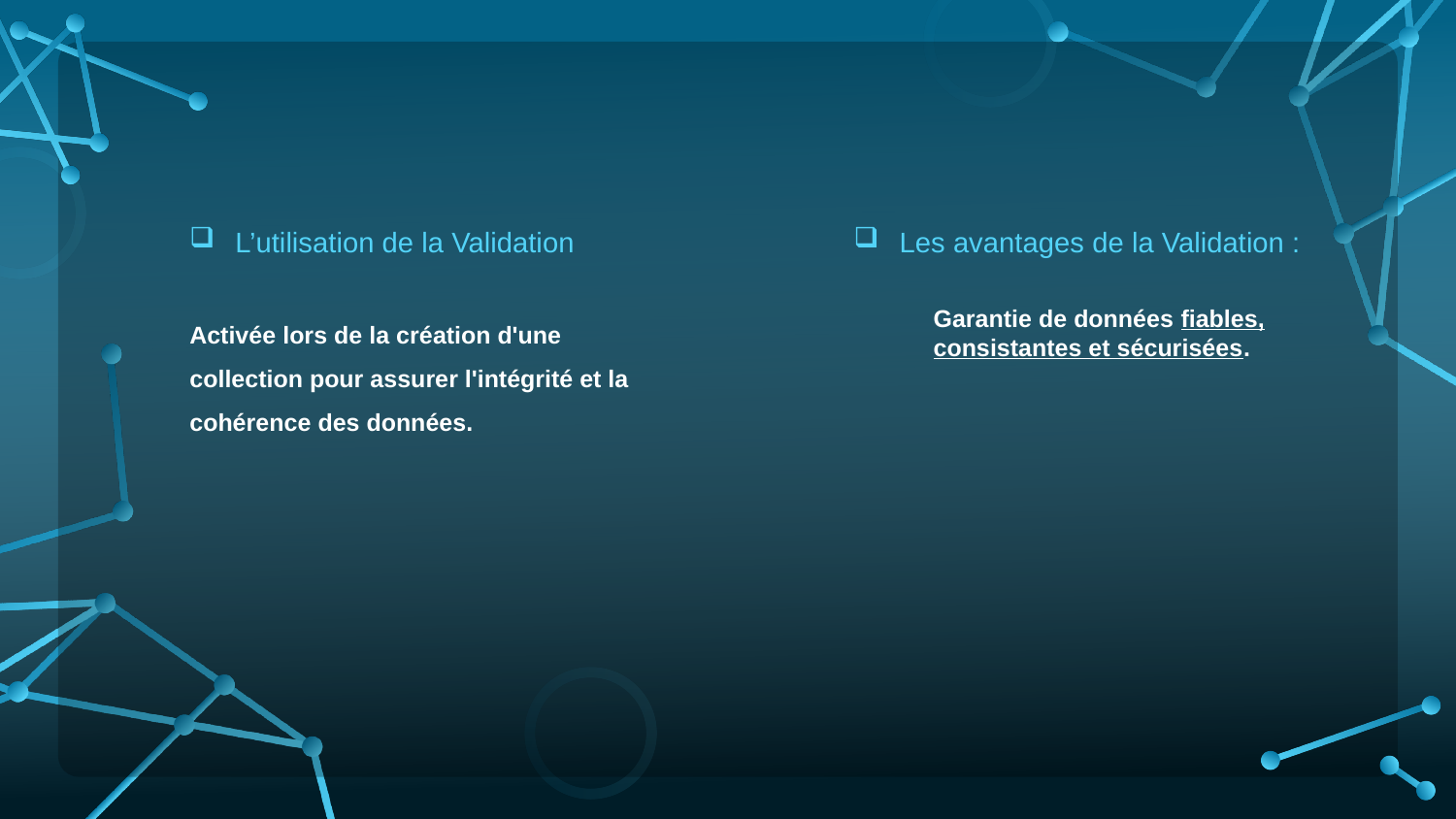

Les avantages de la Validation :
L’utilisation de la Validation
Garantie de données fiables, consistantes et sécurisées.
Activée lors de la création d'une collection pour assurer l'intégrité et la cohérence des données.